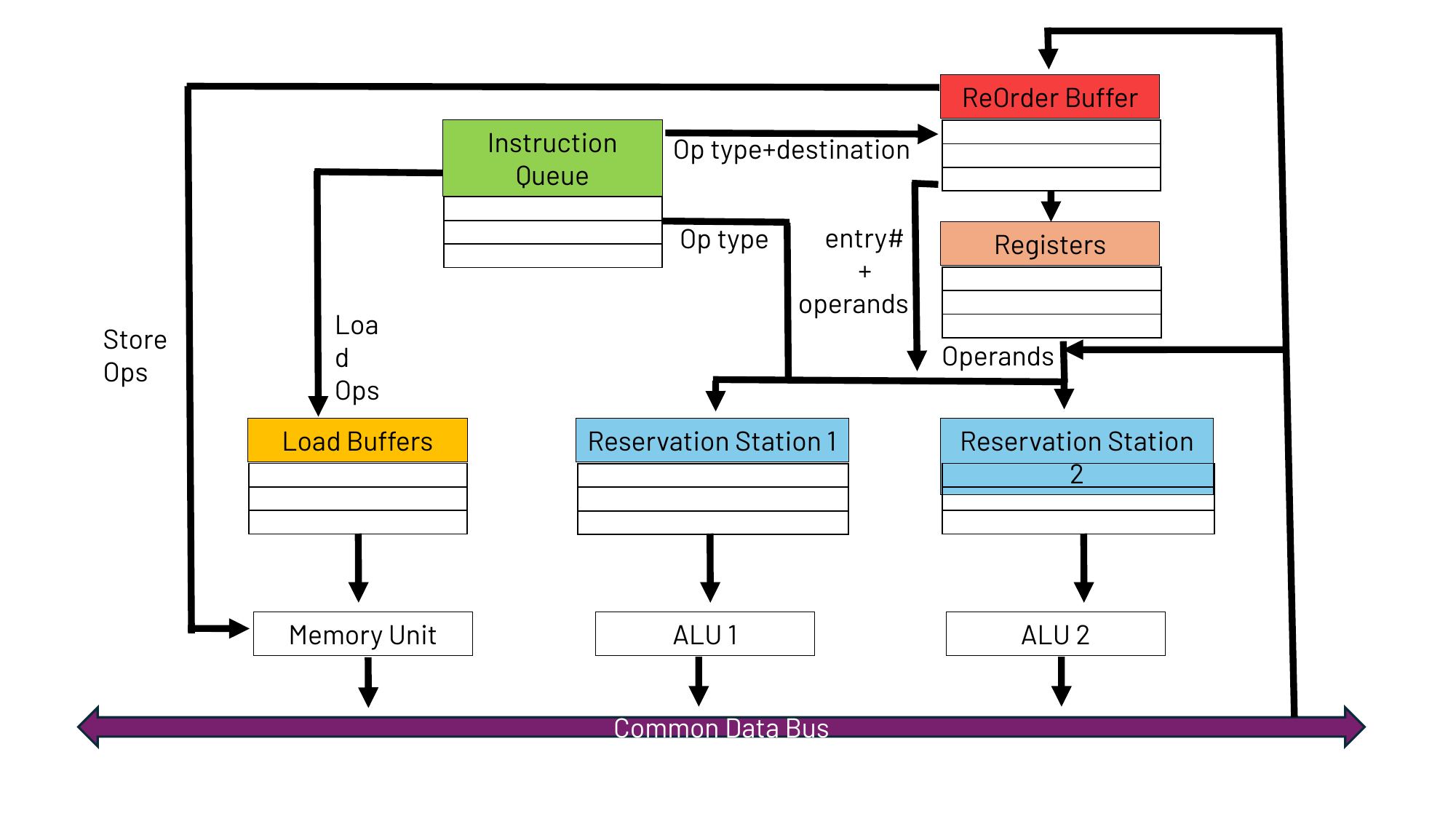

ReOrder Buffer
Instruction Queue
|  |
| --- |
|  |
|  |
Op type+destination
|  |
| --- |
|  |
|  |
entry#
+
operands
Op type
Registers
|  |
| --- |
|  |
|  |
Load Ops
Store Ops
Operands
Load Buffers
Reservation Station 1
Reservation Station 2
|  |
| --- |
|  |
|  |
|  |
| --- |
|  |
|  |
|  |
| --- |
|  |
|  |
Memory Unit
ALU 1
ALU 2
Common Data Bus